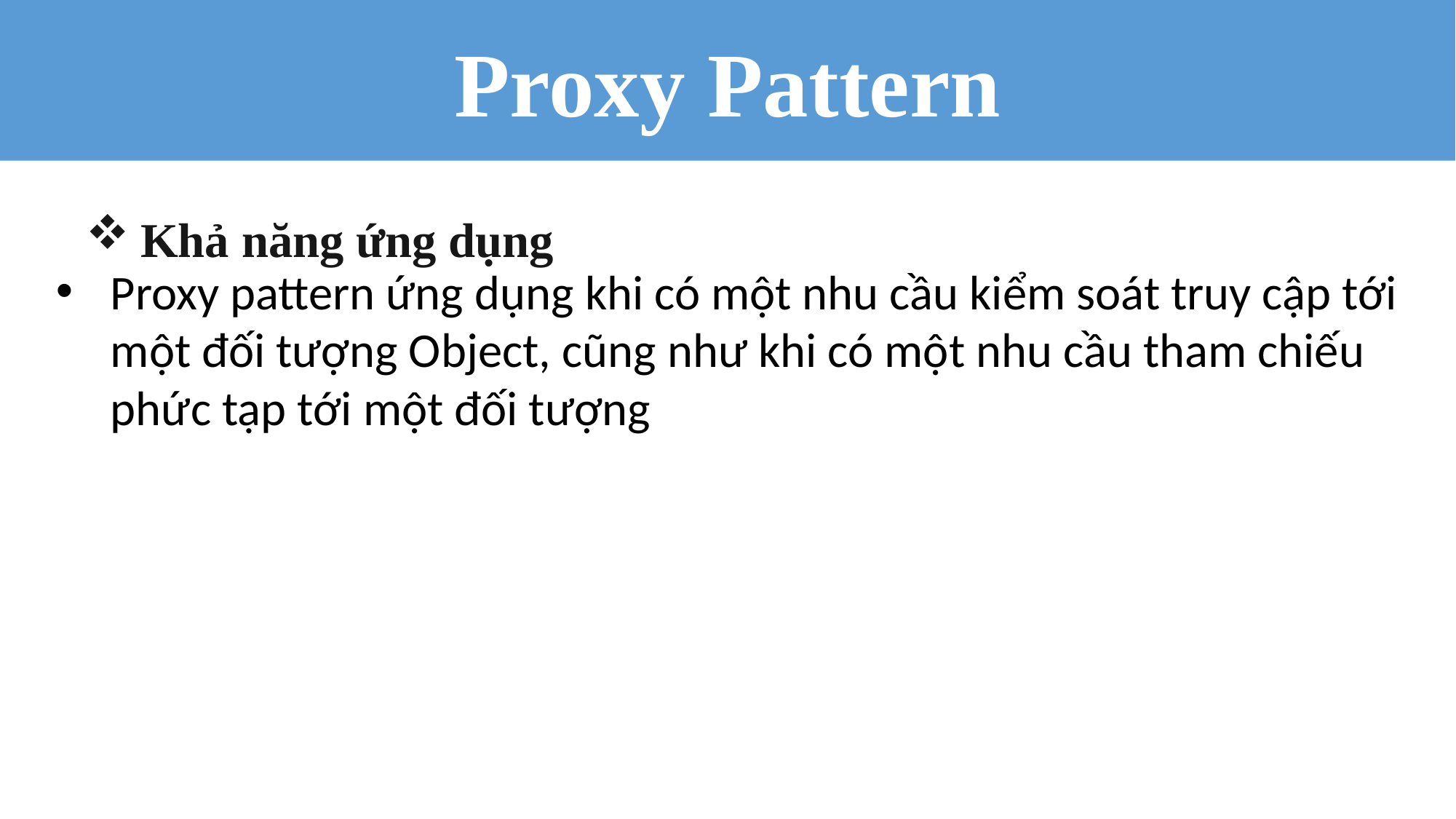

Proxy Pattern
Khả năng ứng dụng
Proxy pattern ứng dụng khi có một nhu cầu kiểm soát truy cập tới một đối tượng Object, cũng như khi có một nhu cầu tham chiếu phức tạp tới một đối tượng